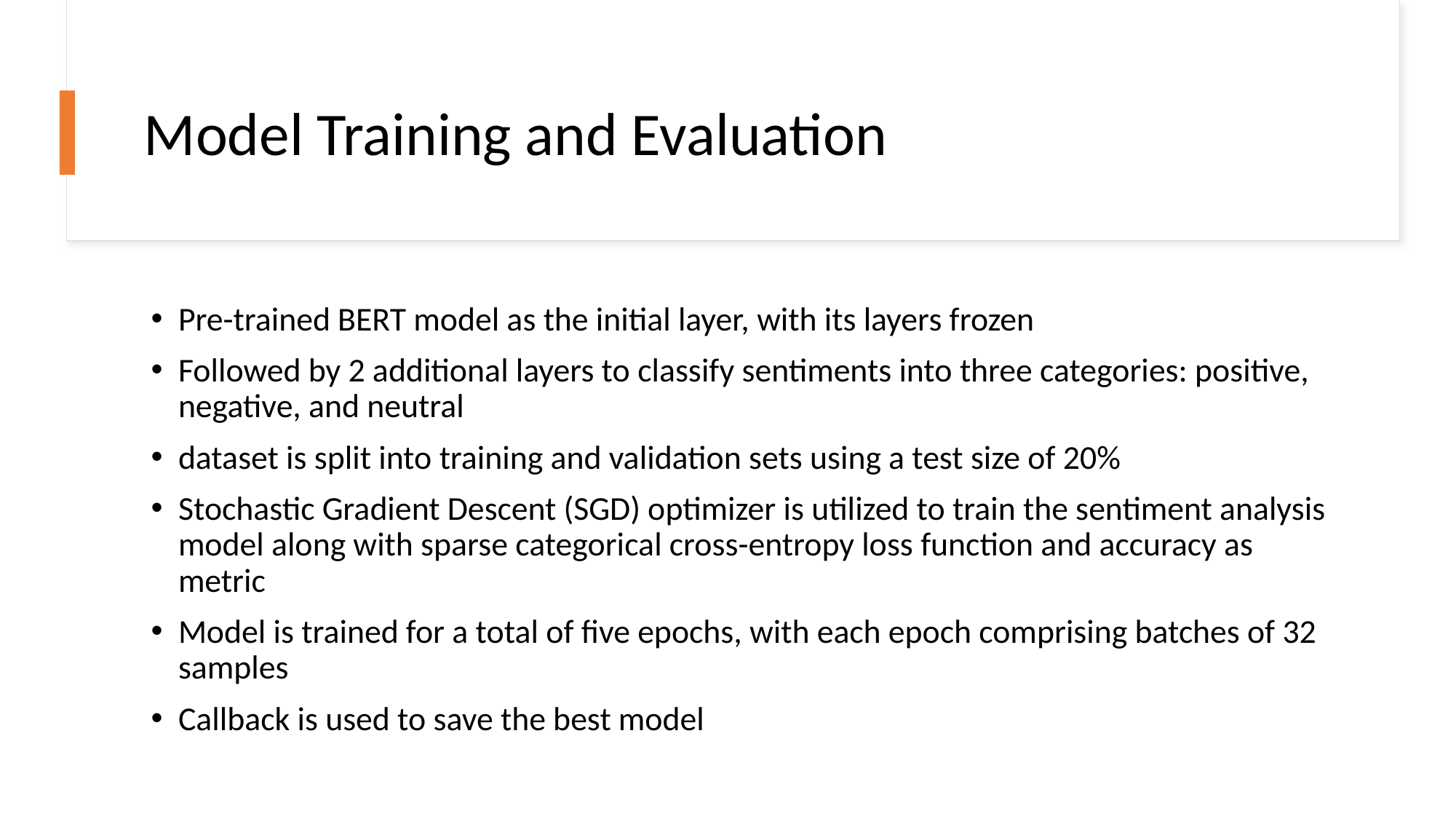

# Model Training and Evaluation

Pre-trained BERT model as the initial layer, with its layers frozen
Followed by 2 additional layers to classify sentiments into three categories: positive, negative, and neutral
dataset is split into training and validation sets using a test size of 20%
Stochastic Gradient Descent (SGD) optimizer is utilized to train the sentiment analysis model along with sparse categorical cross-entropy loss function and accuracy as metric
Model is trained for a total of five epochs, with each epoch comprising batches of 32 samples
Callback is used to save the best model